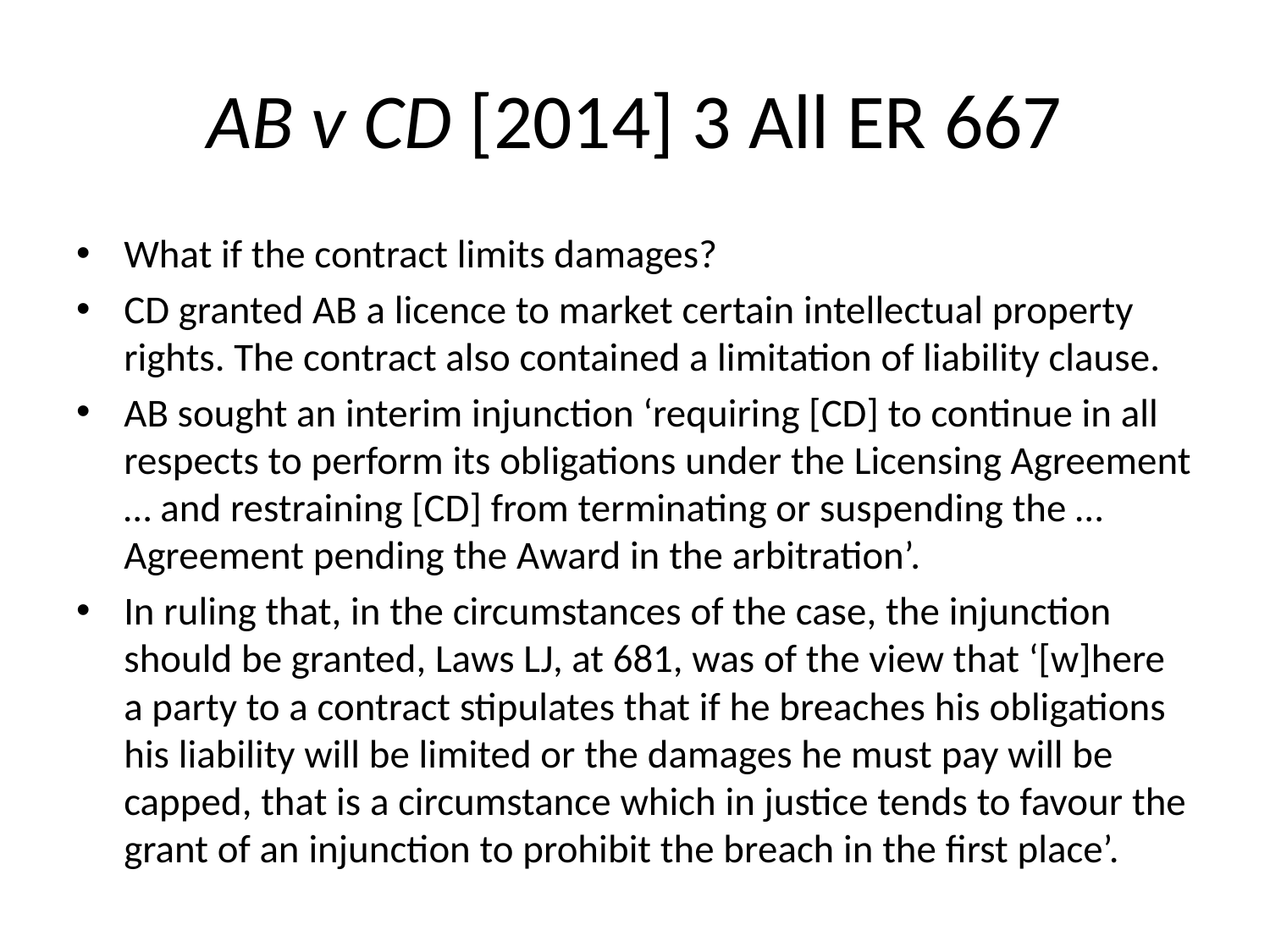

# AB v CD [2014] 3 All ER 667
What if the contract limits damages?
CD granted AB a licence to market certain intellectual property rights. The contract also contained a limitation of liability clause.
AB sought an interim injunction ‘requiring [CD] to continue in all respects to perform its obligations under the Licensing Agreement … and restraining [CD] from terminating or suspending the … Agreement pending the Award in the arbitration’.
In ruling that, in the circumstances of the case, the injunction should be granted, Laws LJ, at 681, was of the view that ‘[w]here a party to a contract stipulates that if he breaches his obligations his liability will be limited or the damages he must pay will be capped, that is a circumstance which in justice tends to favour the grant of an injunction to prohibit the breach in the first place’.